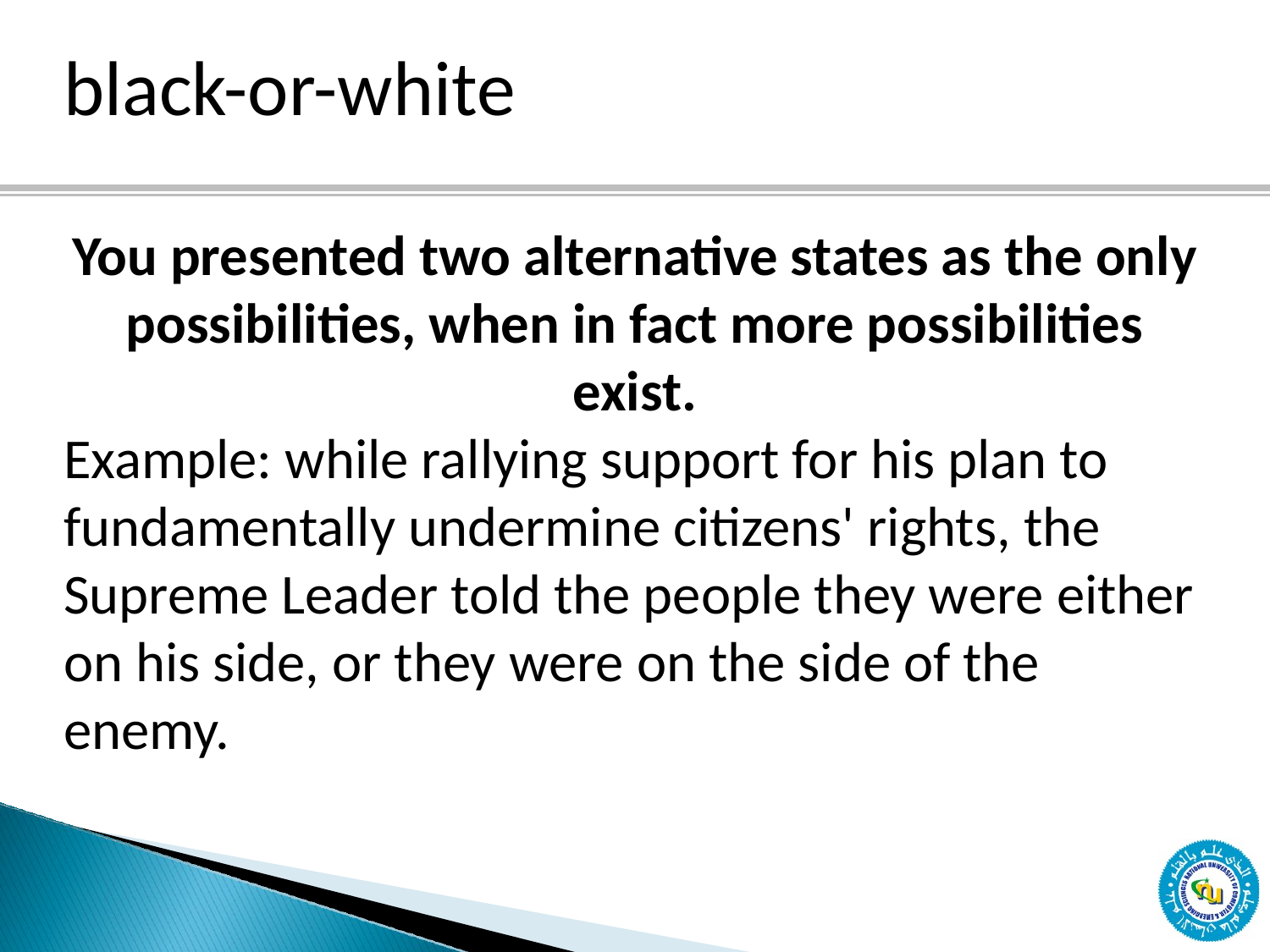

# black-or-white
You presented two alternative states as the only possibilities, when in fact more possibilities exist.
Example: while rallying support for his plan to fundamentally undermine citizens' rights, the Supreme Leader told the people they were either on his side, or they were on the side of the enemy.